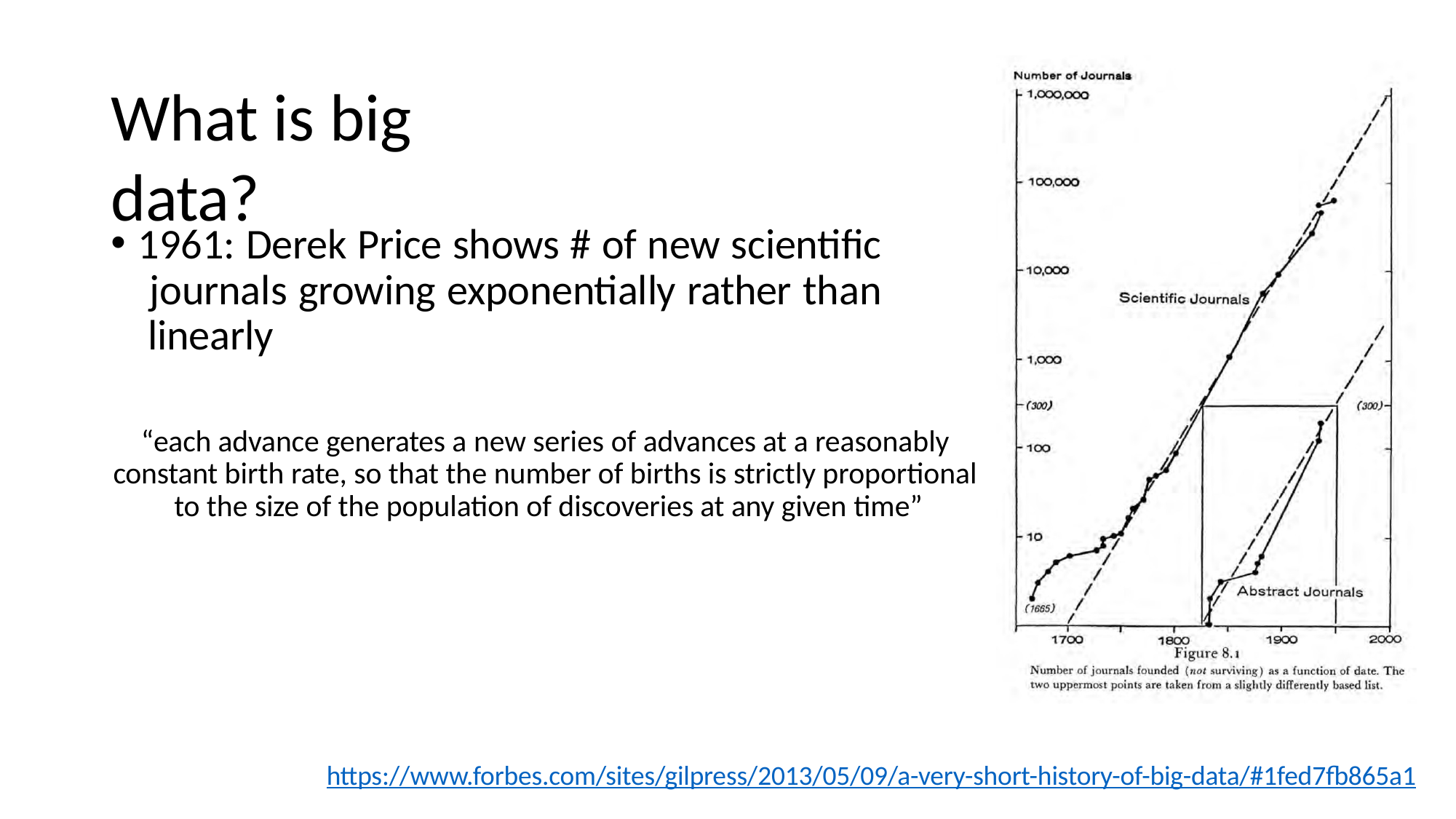

# What is big data?
1961: Derek Price shows # of new scientific  journals growing exponentially rather than  linearly

“each advance generates a new series of advances at a reasonably  constant birth rate, so that the number of births is strictly proportional  to the size of the population of discoveries at any given time”
https://www.forbes.com/sites/gilpress/2013/05/09/a-very-short-history-of-big-data/#1fed7fb865a1